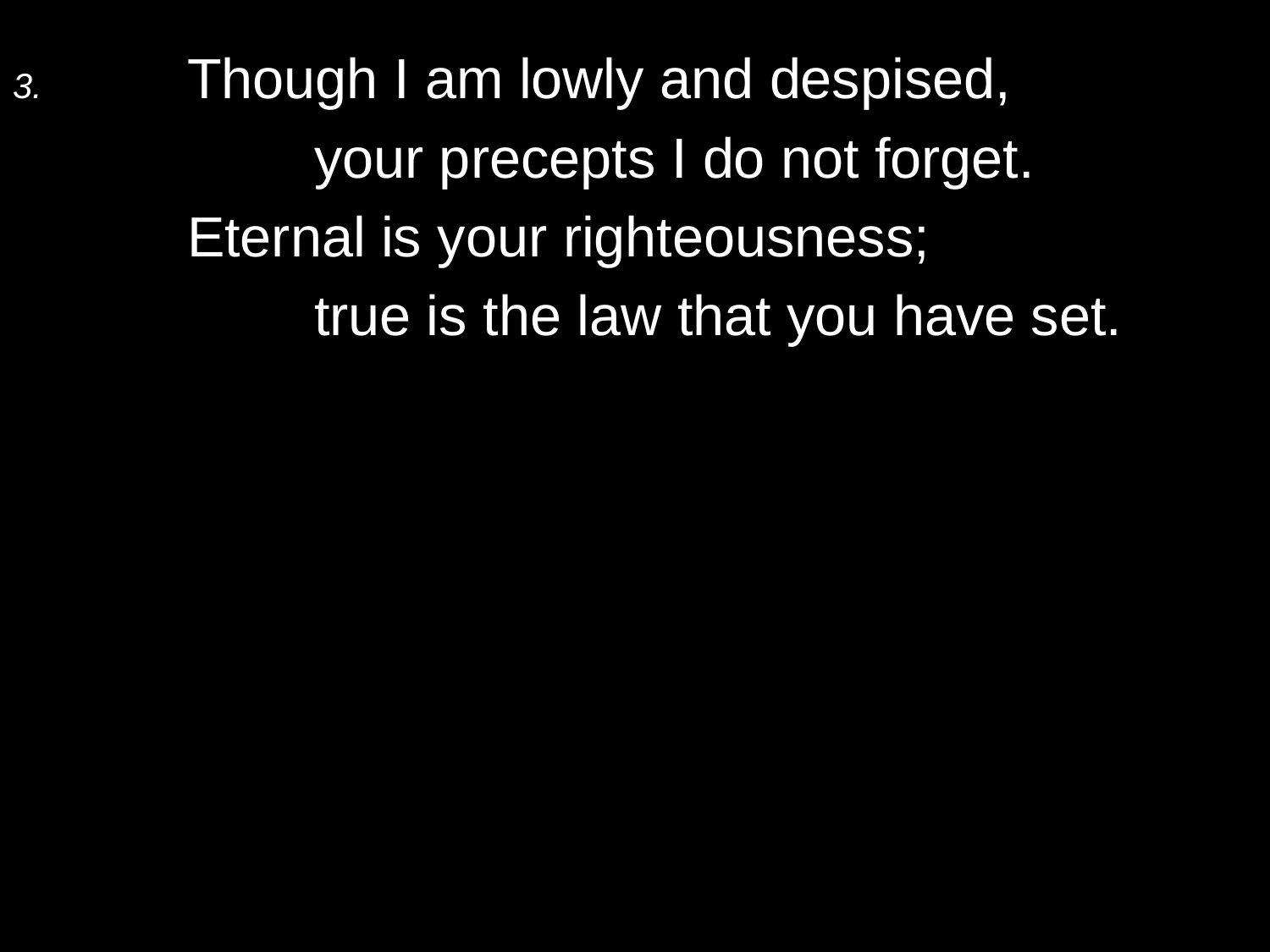

3.	Though I am lowly and despised,
		your precepts I do not forget.
	Eternal is your righteousness;
		true is the law that you have set.